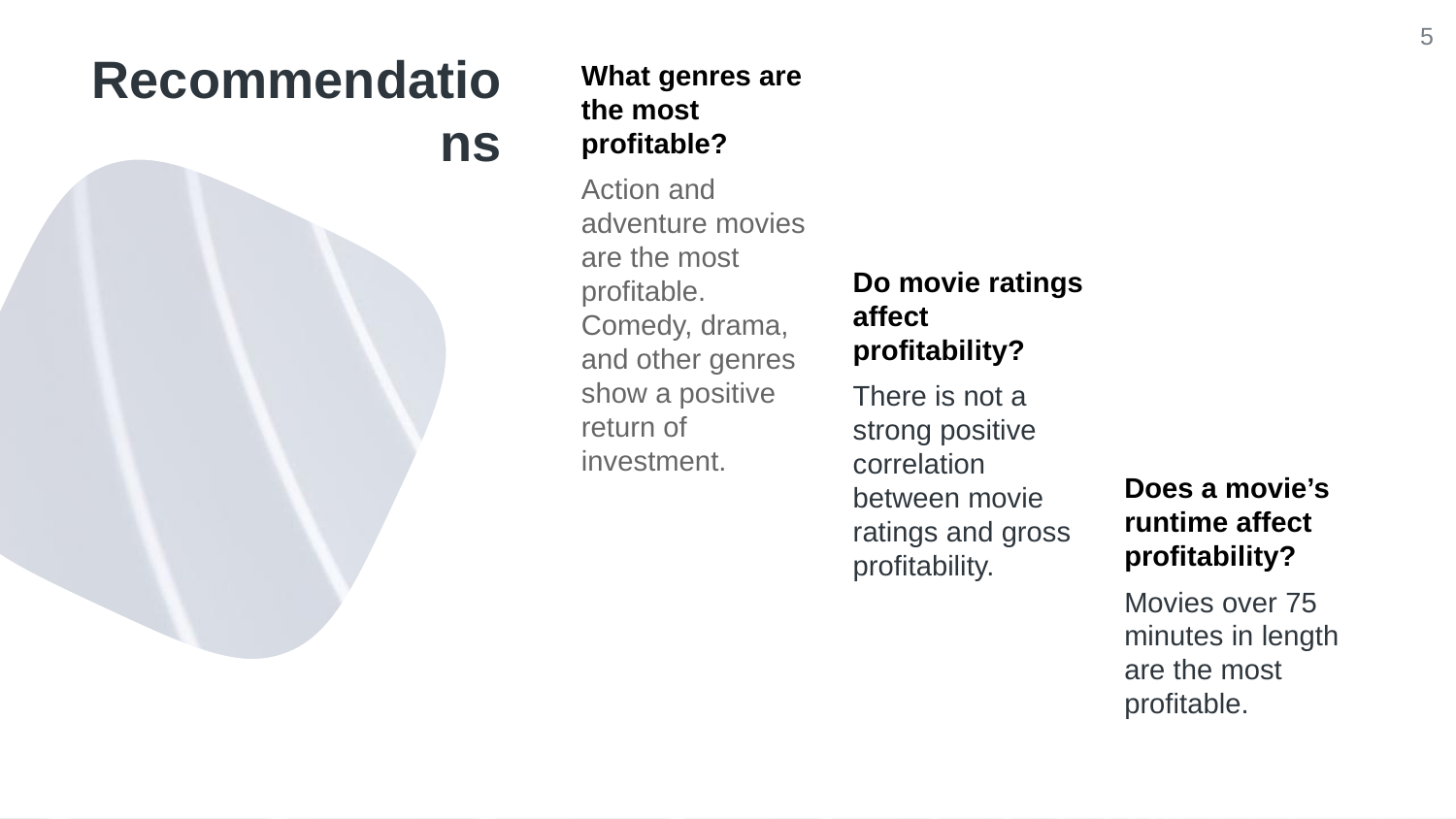

5
# Recommendations
What genres are the most profitable?
Action and adventure movies are the most profitable.  Comedy, drama, and other genres show a positive return of investment.
Do movie ratings affect profitability?
There is not a strong positive correlation between movie ratings and gross profitability.
Does a movie’s runtime affect profitability?
Movies over 75 minutes in length are the most profitable.